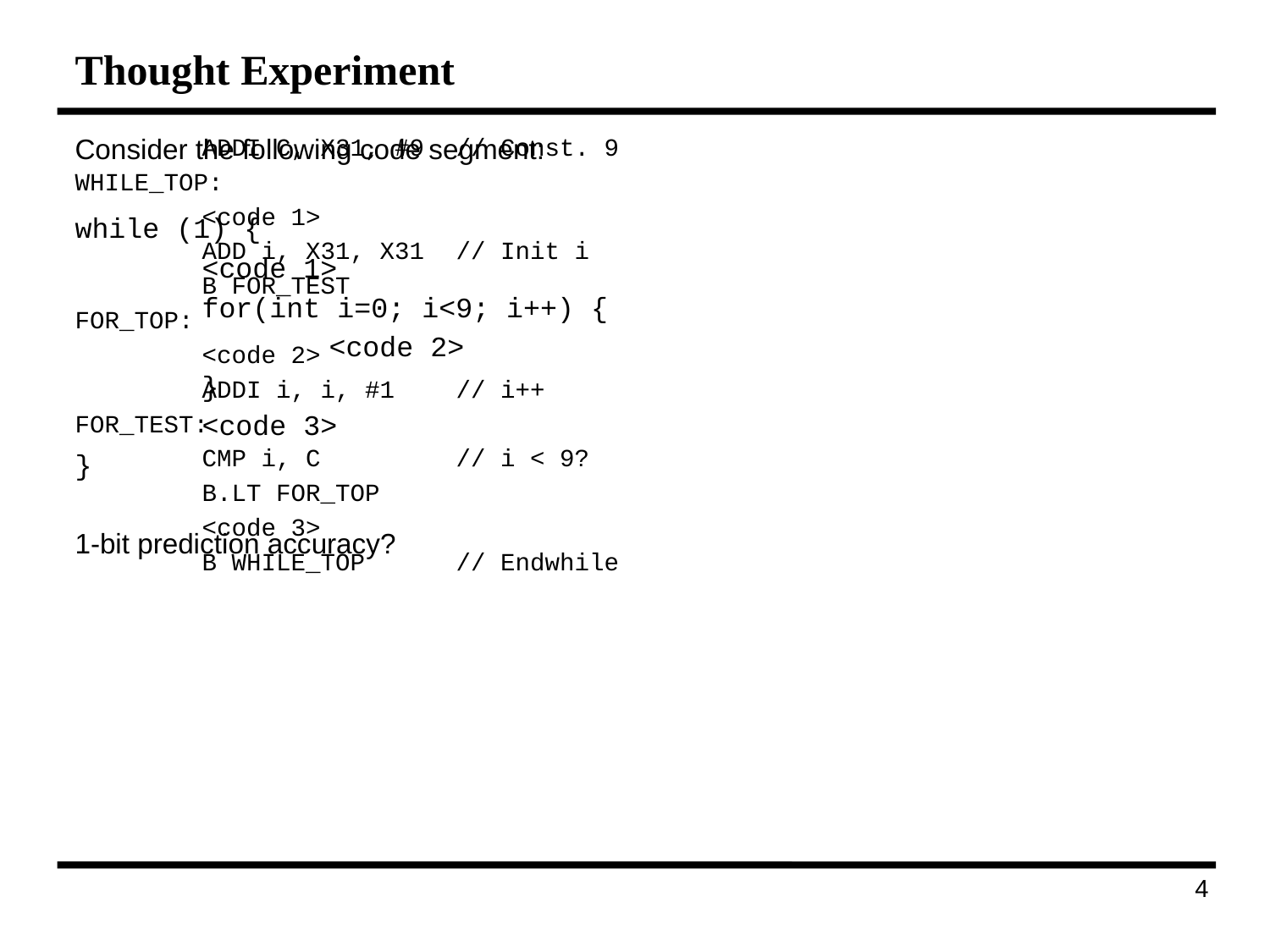

# Thought Experiment
Consider the following code segment:

while (1) {
	<code 1>
	for(int i=0; i<9; i++) {
		<code 2>
	}
	<code 3>
}

1-bit prediction accuracy?
	ADDI C, X31, #9	// Const. 9
WHILE_TOP:
	<code 1>
	ADD i, X31, X31	// Init i
	B FOR_TEST
FOR_TOP:
	<code 2>
	ADDI i, i, #1	// i++
FOR_TEST:
	CMP i, C		// i < 9?
	B.LT FOR_TOP
	<code 3>
	B WHILE_TOP	// Endwhile
4